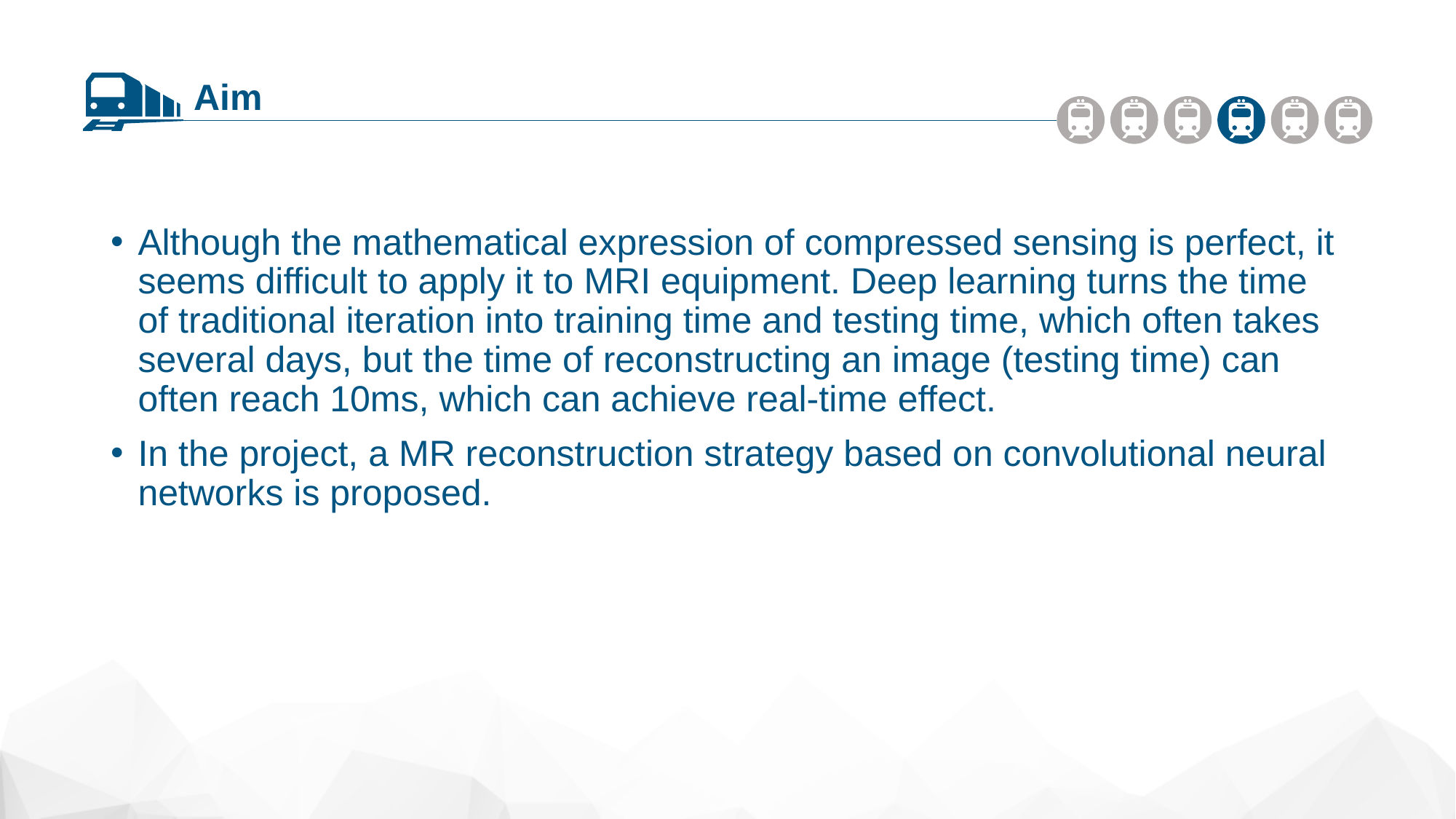

Aim
Although the mathematical expression of compressed sensing is perfect, it seems difficult to apply it to MRI equipment. Deep learning turns the time of traditional iteration into training time and testing time, which often takes several days, but the time of reconstructing an image (testing time) can often reach 10ms, which can achieve real-time effect.
In the project, a MR reconstruction strategy based on convolutional neural networks is proposed.